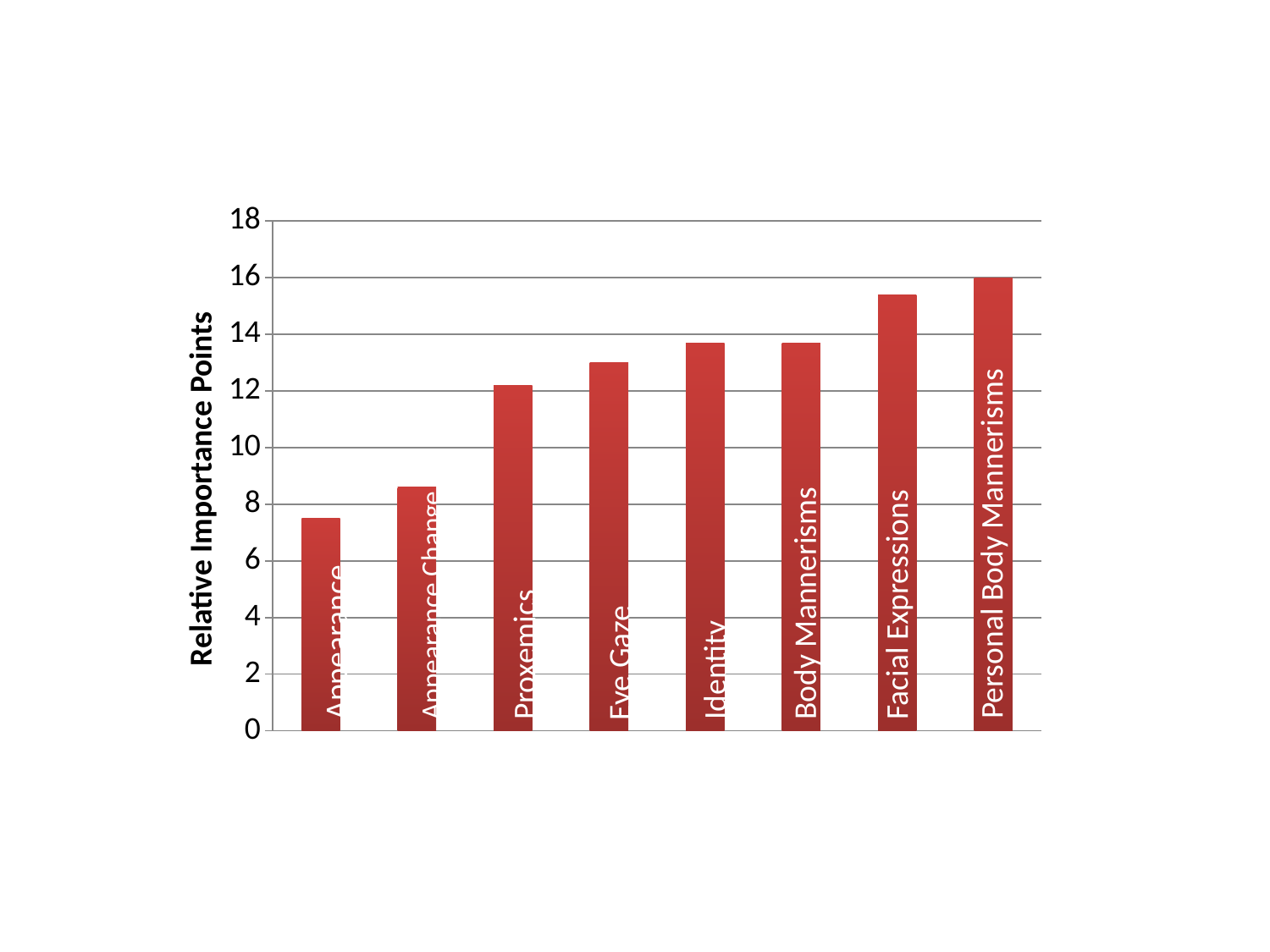

### Chart

| Category | Series 1 |
|---|---|
| 1 | 7.5 |
| 2 | 8.6 |
| 3 | 12.2 |
| 4 | 13.0 |
| 5 | 13.7 |
| 6 | 13.7 |
| 7 | 15.4 |
| 8 | 16.0 |
 Relative Importance Points
Personal Body Mannerisms
Body Mannerisms
Facial Expressions
Appearance Change
Appearance
Proxemics
Eye Gaze
Identity